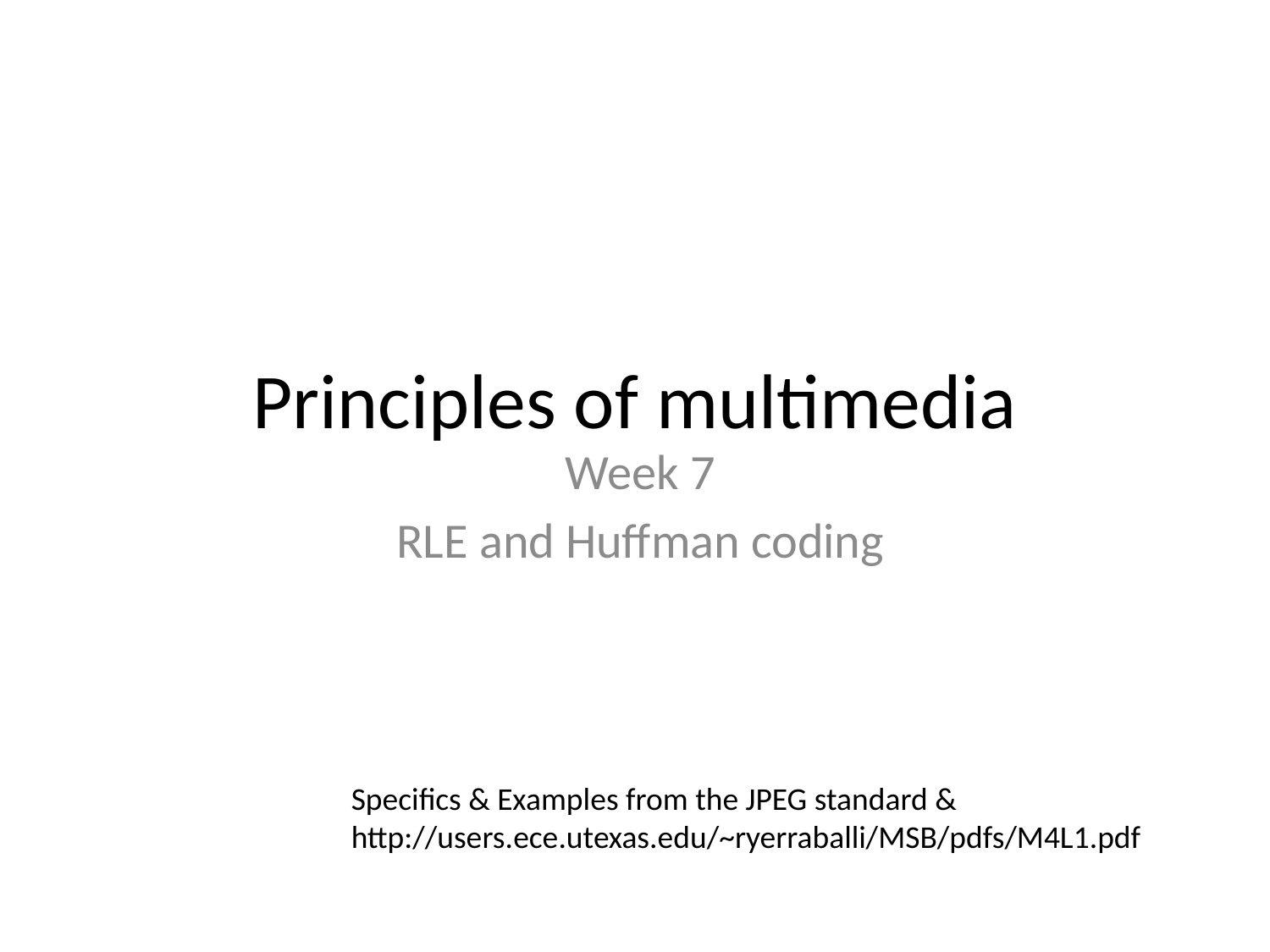

# Principles of multimedia
Week 7
RLE and Huffman coding
Specifics & Examples from the JPEG standard &
http://users.ece.utexas.edu/~ryerraballi/MSB/pdfs/M4L1.pdf